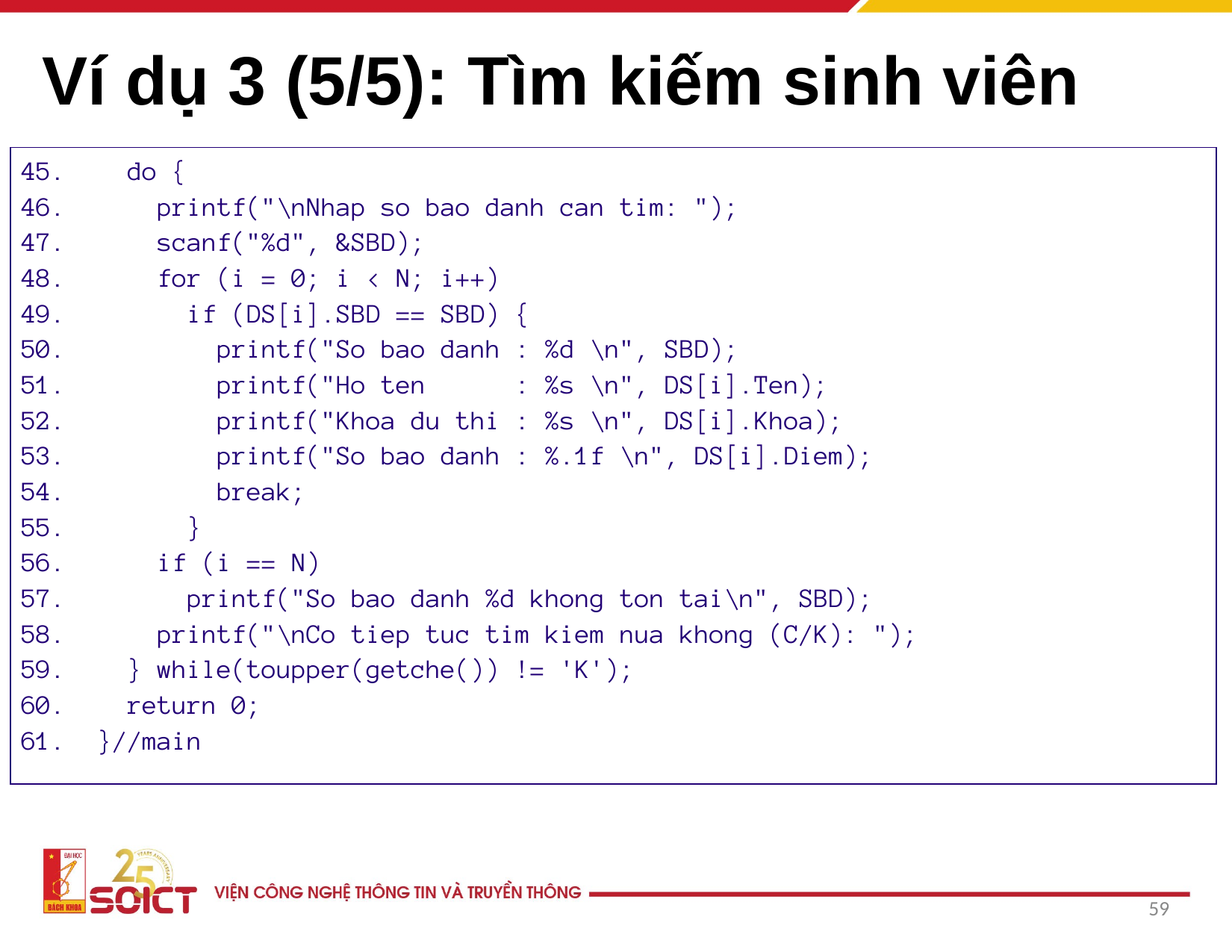

# Ví dụ 3 (5/5): Tìm kiếm sinh viên
  do {
    printf("\nNhap so bao danh can tim: ");
    scanf("%d", &SBD);
    for (i = 0; i < N; i++)
      if (DS[i].SBD == SBD) {
        printf("So bao danh : %d \n", SBD);
        printf("Ho ten      : %s \n", DS[i].Ten);
        printf("Khoa du thi : %s \n", DS[i].Khoa);
        printf("So bao danh : %.1f \n", DS[i].Diem);
        break;
      }
    if (i == N)
      printf("So bao danh %d khong ton tai\n", SBD);
    printf("\nCo tiep tuc tim kiem nua khong (C/K): ");
  } while(toupper(getche()) != 'K');
  return 0;
}//main

59